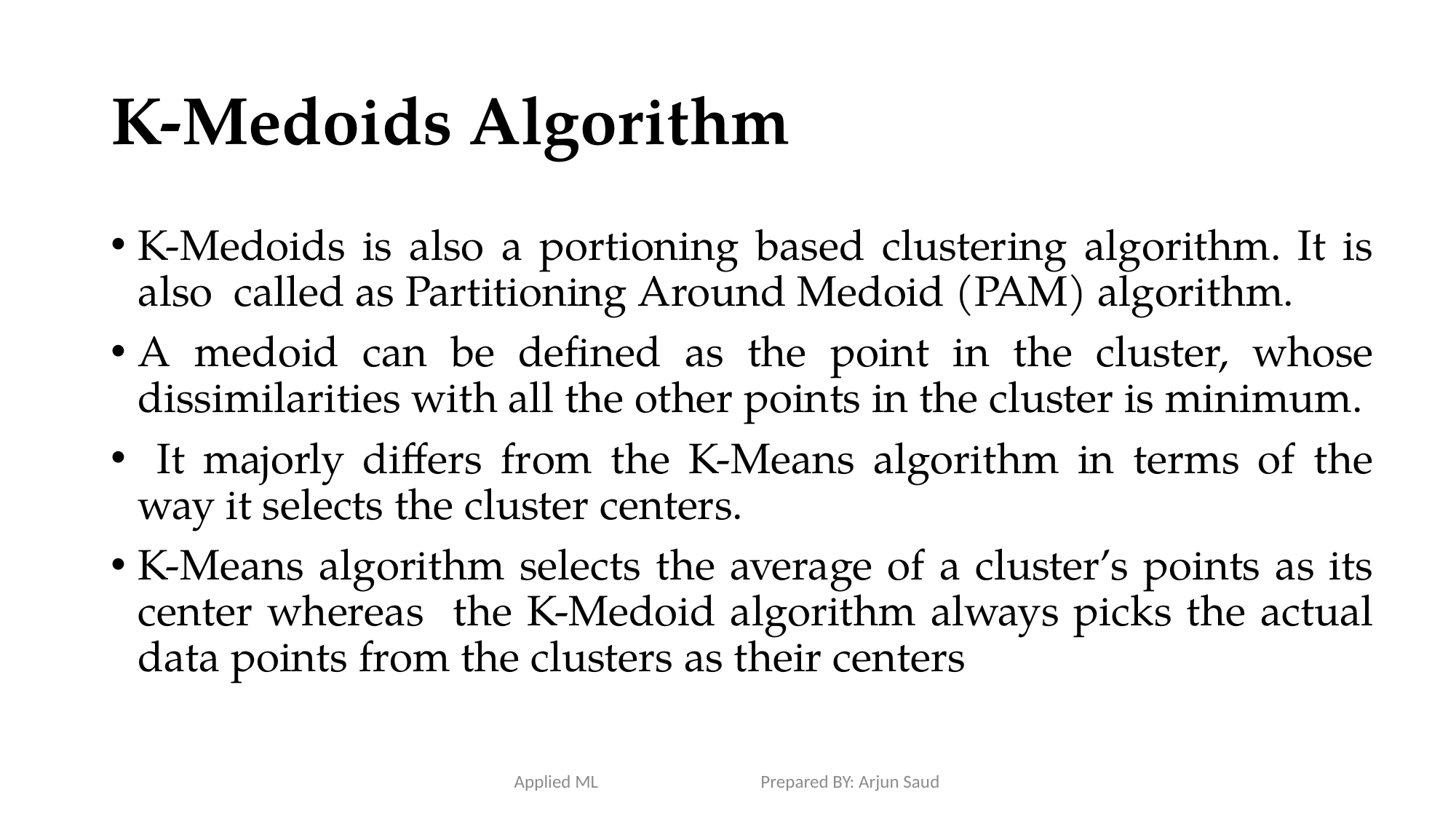

# K-Medoids Algorithm
K-Medoids is also a portioning based clustering algorithm. It is also  called as Partitioning Around Medoid (PAM) algorithm.
A medoid can be defined as the point in the cluster, whose dissimilarities with all the other points in the cluster is minimum.
 It majorly differs from the K-Means algorithm in terms of the way it selects the cluster centers.
K-Means algorithm selects the average of a cluster’s points as its center whereas  the K-Medoid algorithm always picks the actual data points from the clusters as their centers
Applied ML                                       Prepared BY: Arjun Saud